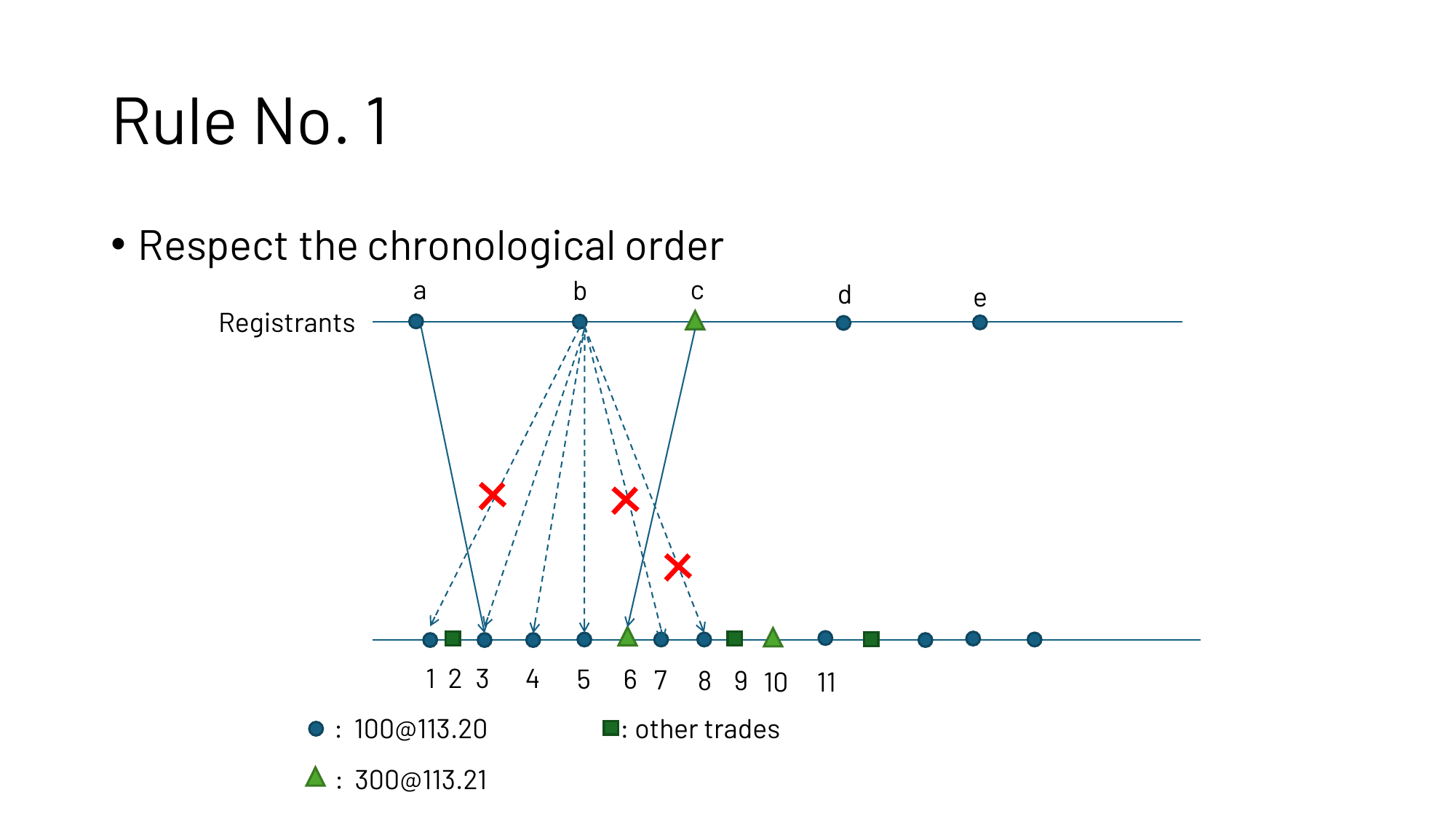

# Rule No. 1
Respect the chronological order
c
a
b
d
e
Registrants

4
1
2
3
5
6
7
8
9
11
10
:  100@113.20
: other trades

:  300@113.21